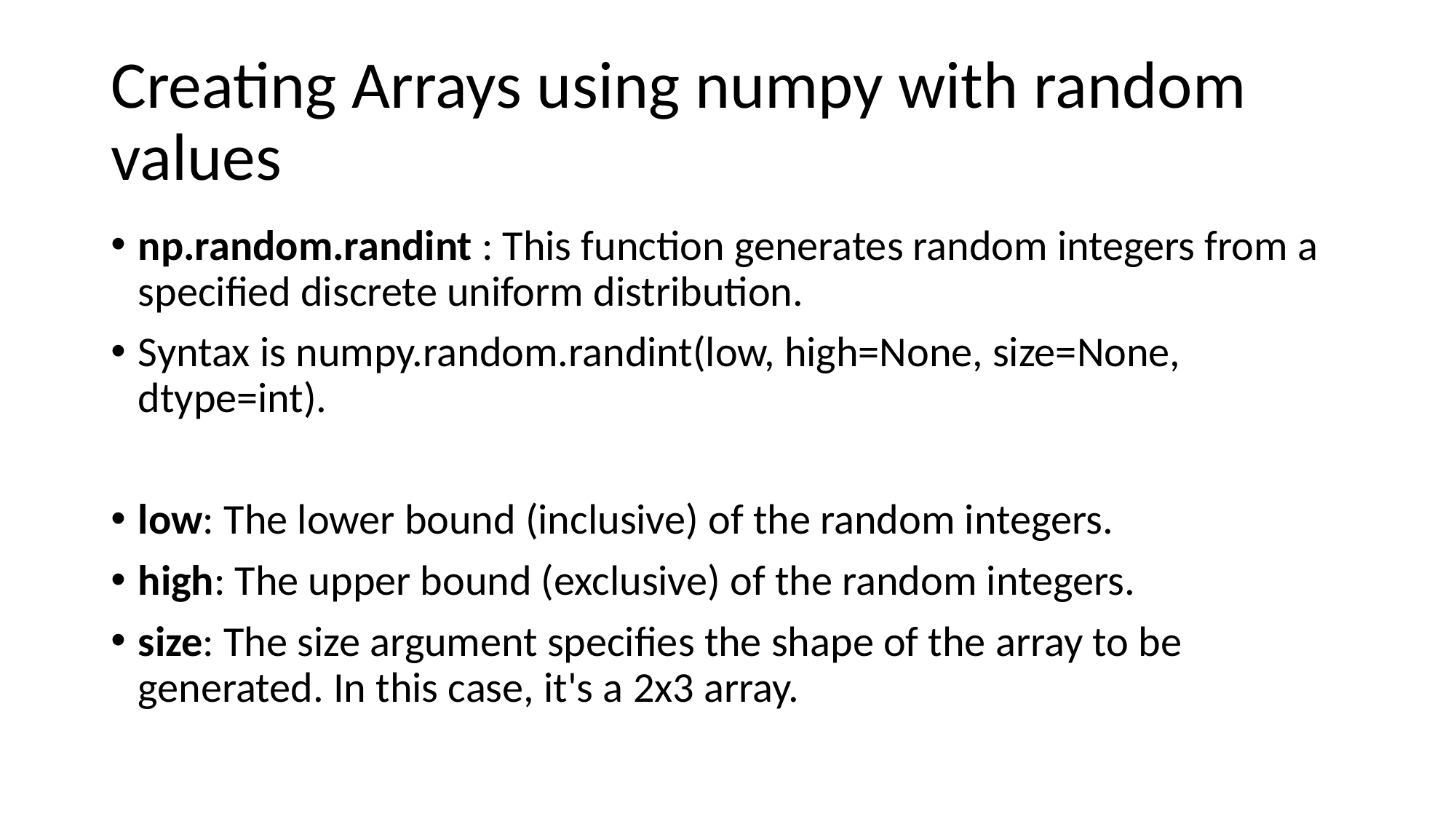

# Creating Arrays using numpy with random values
np.random.randint : This function generates random integers from a specified discrete uniform distribution.
Syntax is numpy.random.randint(low, high=None, size=None, dtype=int).

low: The lower bound (inclusive) of the random integers.
high: The upper bound (exclusive) of the random integers.
size: The size argument specifies the shape of the array to be generated. In this case, it's a 2x3 array.